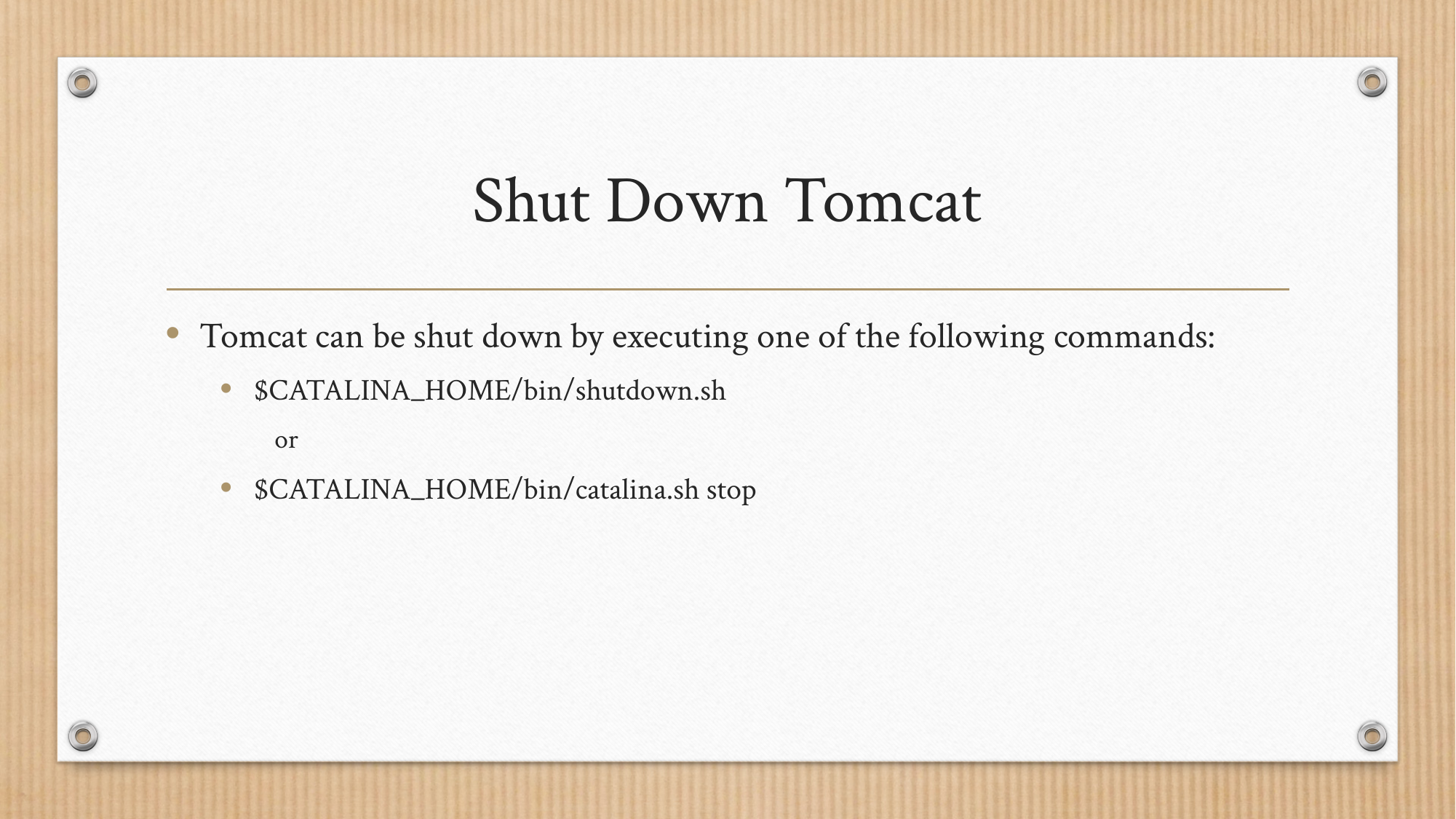

# Shut Down Tomcat
Tomcat can be shut down by executing one of the following commands:
$CATALINA_HOME/bin/shutdown.sh
or
$CATALINA_HOME/bin/catalina.sh stop